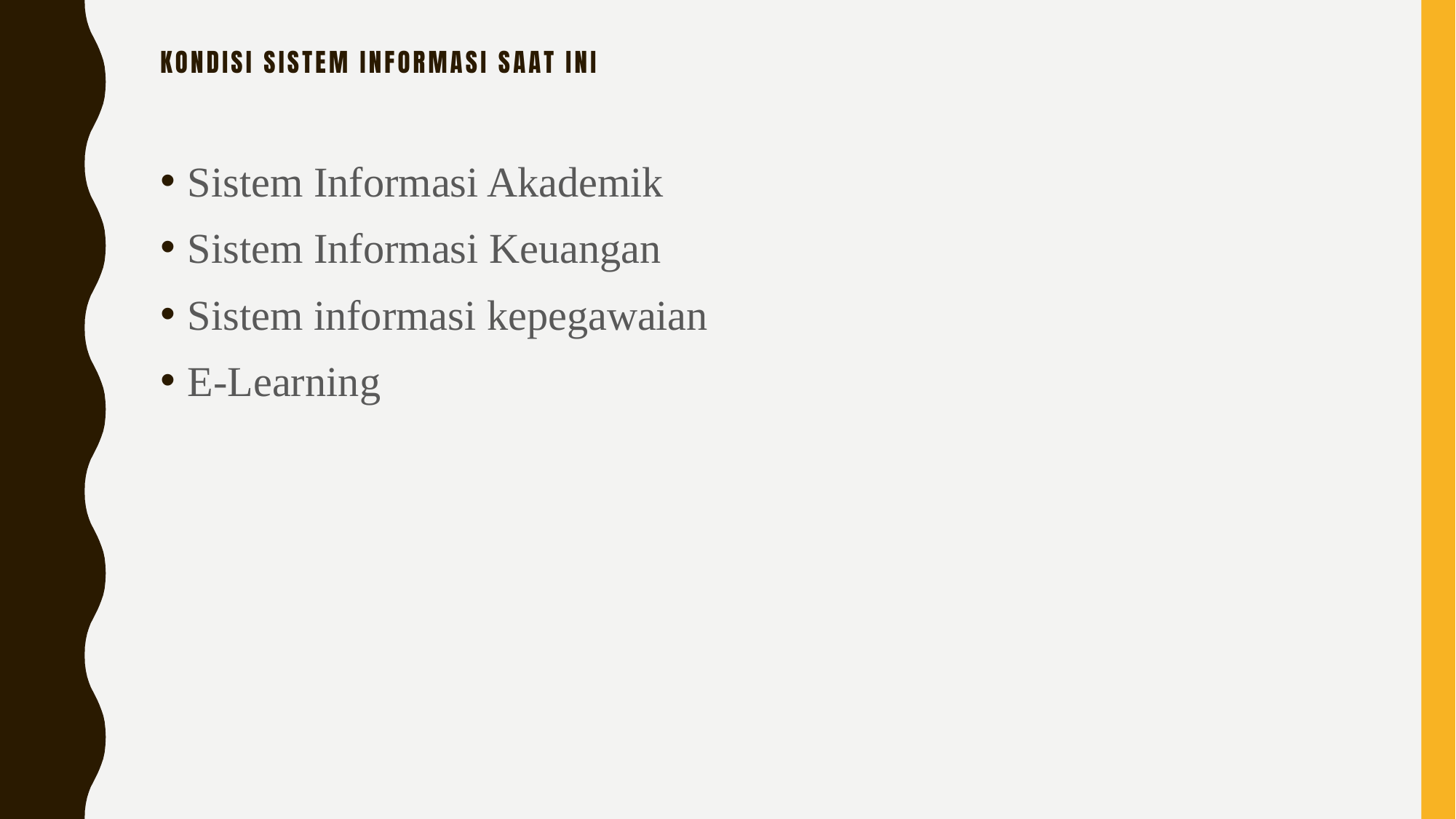

# Kondisi Sistem Informasi saat ini
Sistem Informasi Akademik
Sistem Informasi Keuangan
Sistem informasi kepegawaian
E-Learning